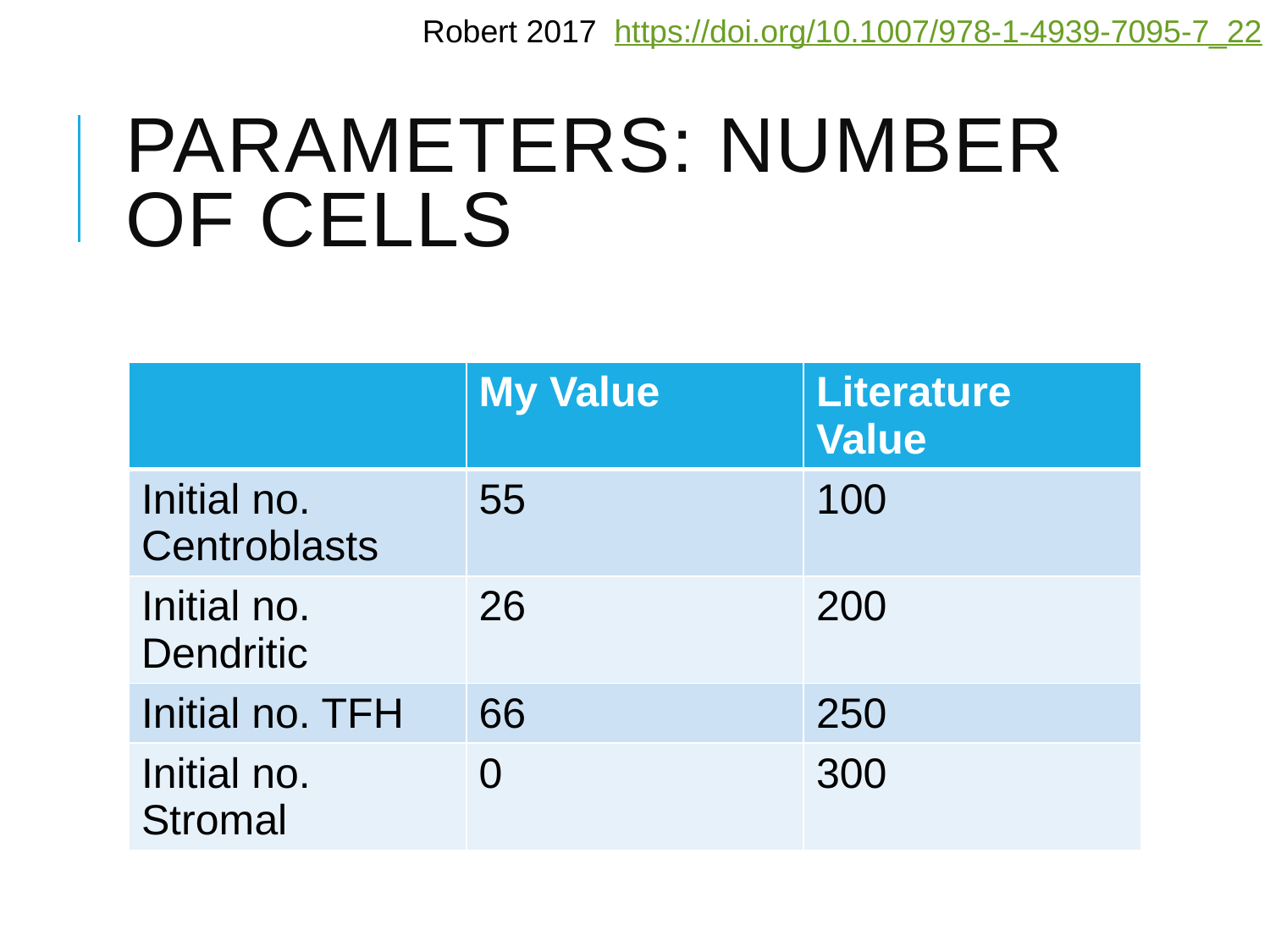

Robert 2017  https://doi.org/10.1007/978-1-4939-7095-7_22
# Parameters: Number of Cells
|  | My Value | Literature Value |
| --- | --- | --- |
| Initial no. Centroblasts | 55 | 100 |
| Initial no. Dendritic | 26 | 200 |
| Initial no. TFH | 66 | 250 |
| Initial no. Stromal | 0 | 300 |